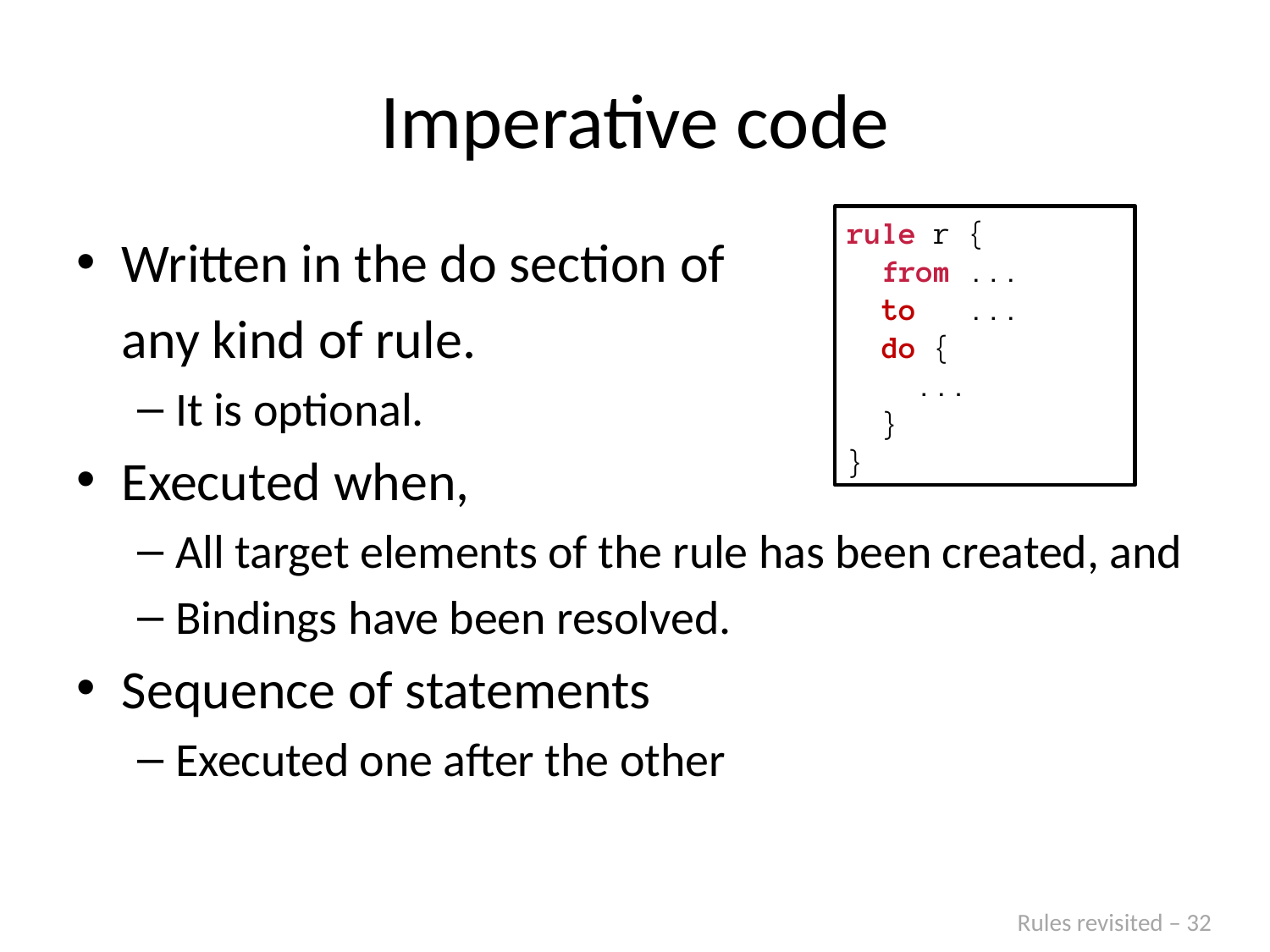

# Imperative code
rule r {
  from ...
  to   ...
  do {
    ...
  }
}
Written in the do section of
	any kind of rule.
It is optional.
Executed when,
All target elements of the rule has been created, and
Bindings have been resolved.
Sequence of statements
Executed one after the other
Rules revisited – 32